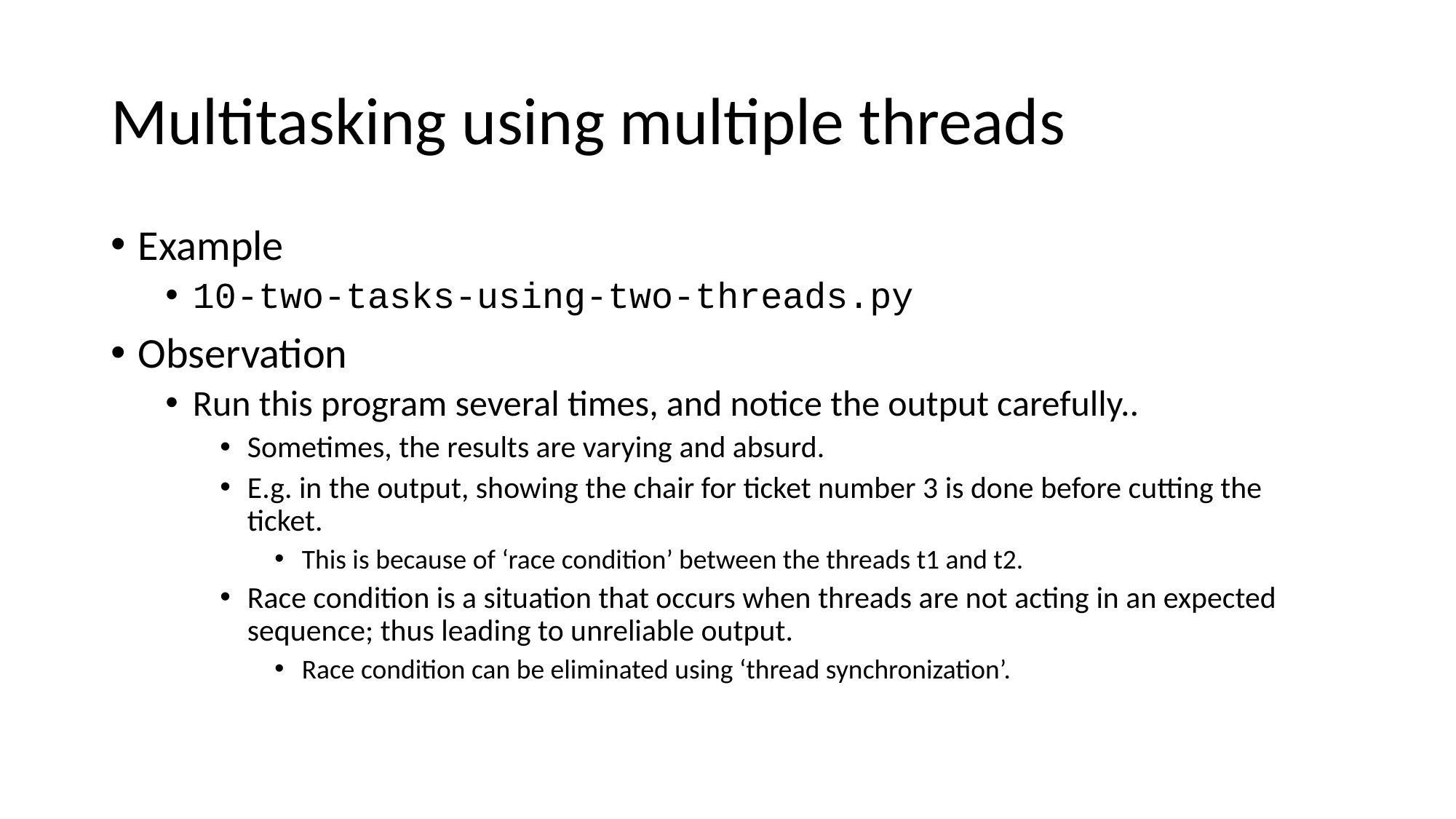

# Multitasking using multiple threads
Example
10-two-tasks-using-two-threads.py
Observation
Run this program several times, and notice the output carefully..
Sometimes, the results are varying and absurd.
E.g. in the output, showing the chair for ticket number 3 is done before cutting the ticket.
This is because of ‘race condition’ between the threads t1 and t2.
Race condition is a situation that occurs when threads are not acting in an expected sequence; thus leading to unreliable output.
Race condition can be eliminated using ‘thread synchronization’.